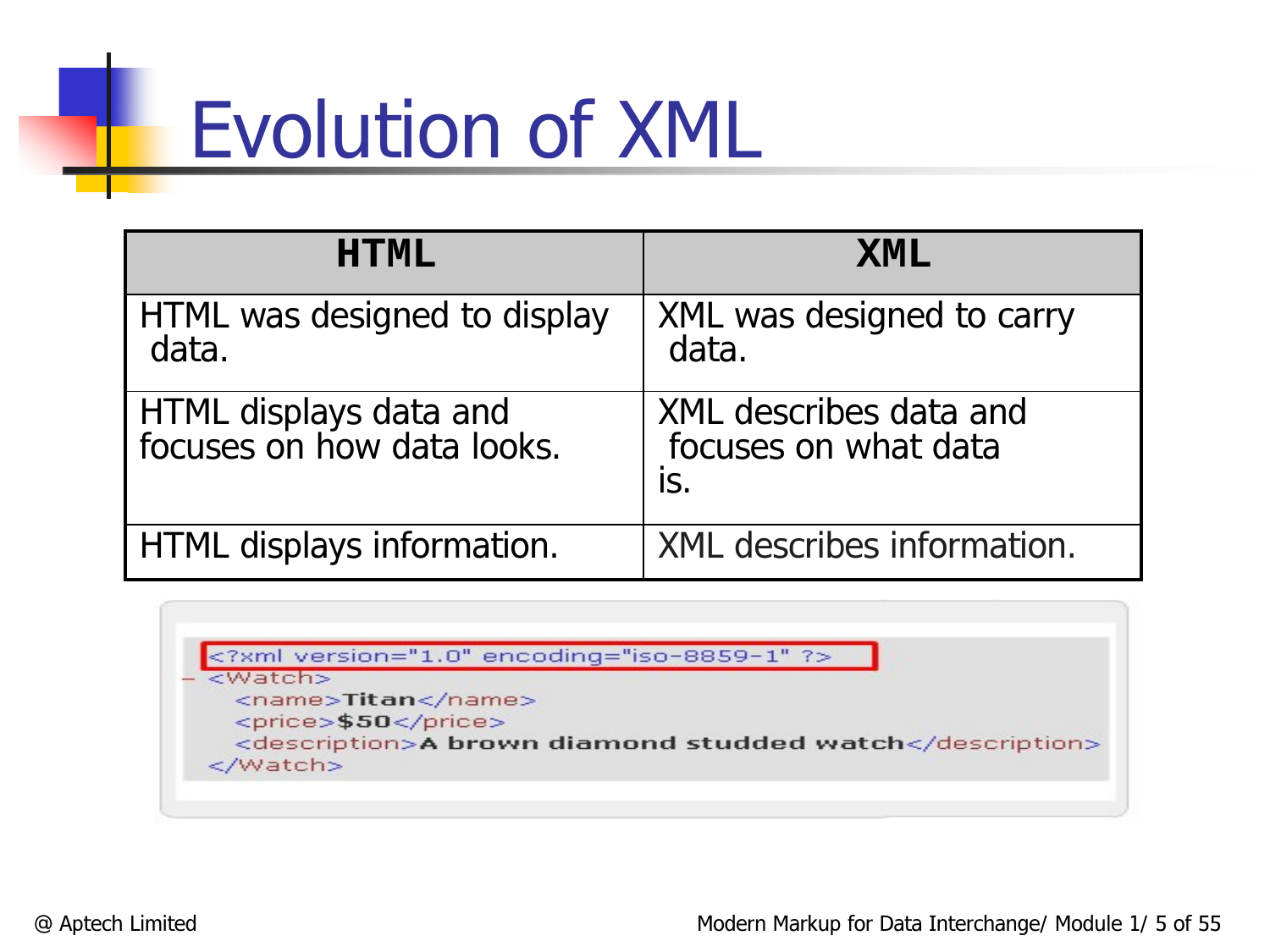

# Evolution of XML

| HTML | XML |
| --- | --- |
| HTML was designed to display data. | XML was designed to carry data. |
| HTML displays data and focuses on how data looks. | XML describes data and focuses on what data is. |
| HTML displays information. | XML describes information. |

@ Aptech Limited
Modern Markup for Data Interchange/ Module 1/ 5 of 55